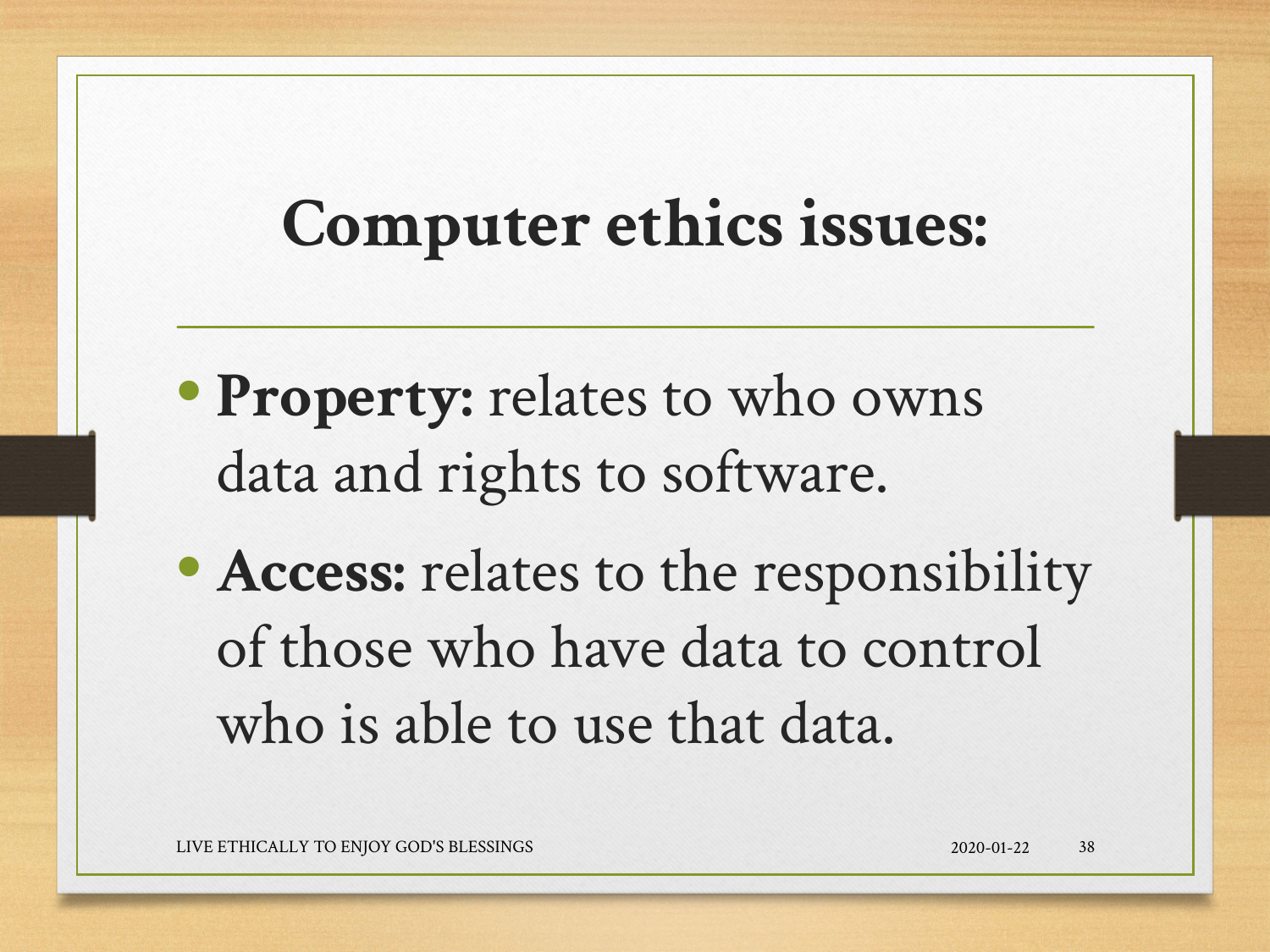

# Computer ethics issues:
Property: relates to who owns data and rights to software.
Access: relates to the responsibility of those who have data to control who is able to use that data.

LIVE ETHICALLY TO ENJOY GOD'S BLESSINGS
2020-01-22
38